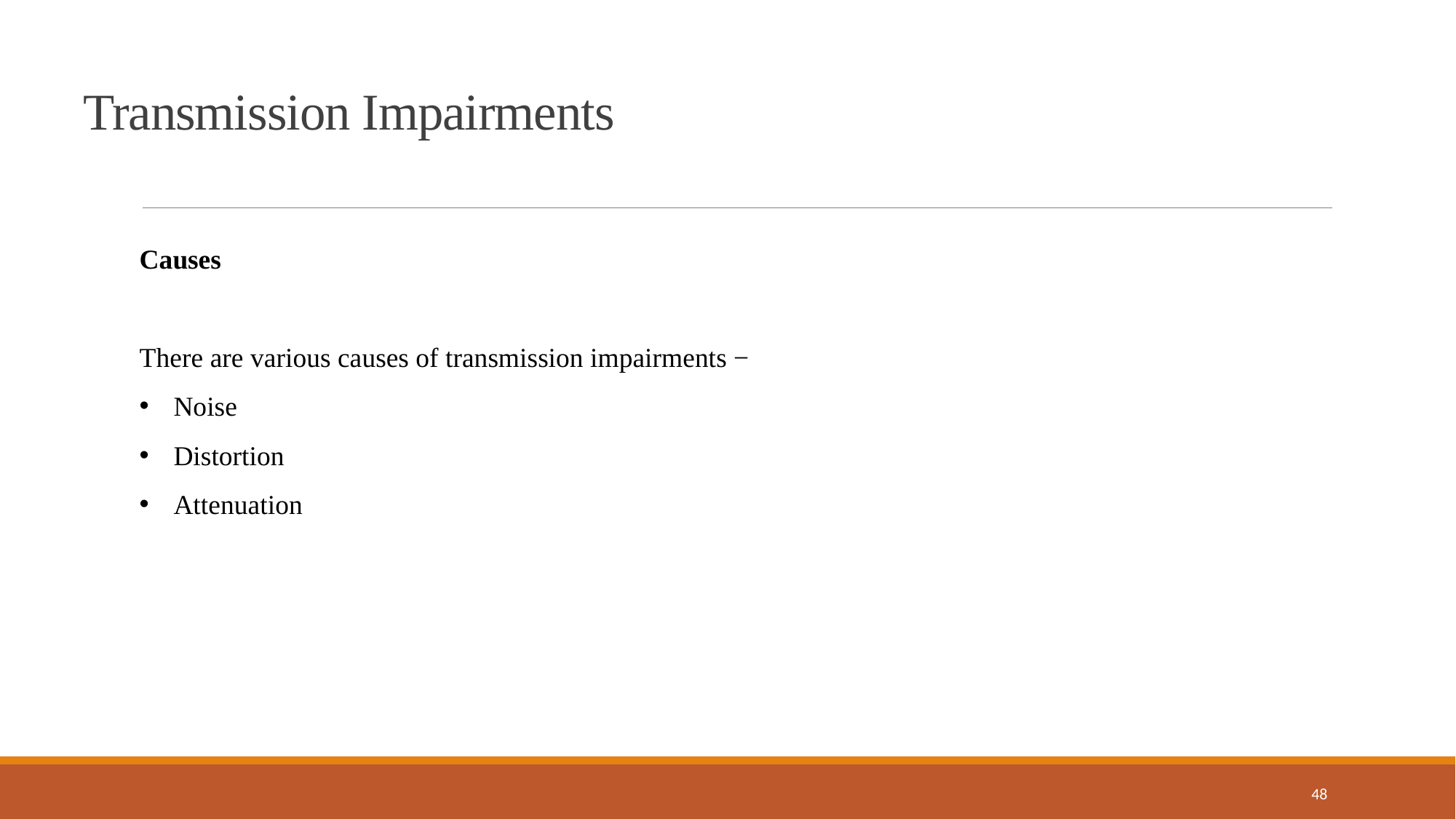

Transmission Impairments
Causes

There are various causes of transmission impairments −
Noise
Distortion
Attenuation
48